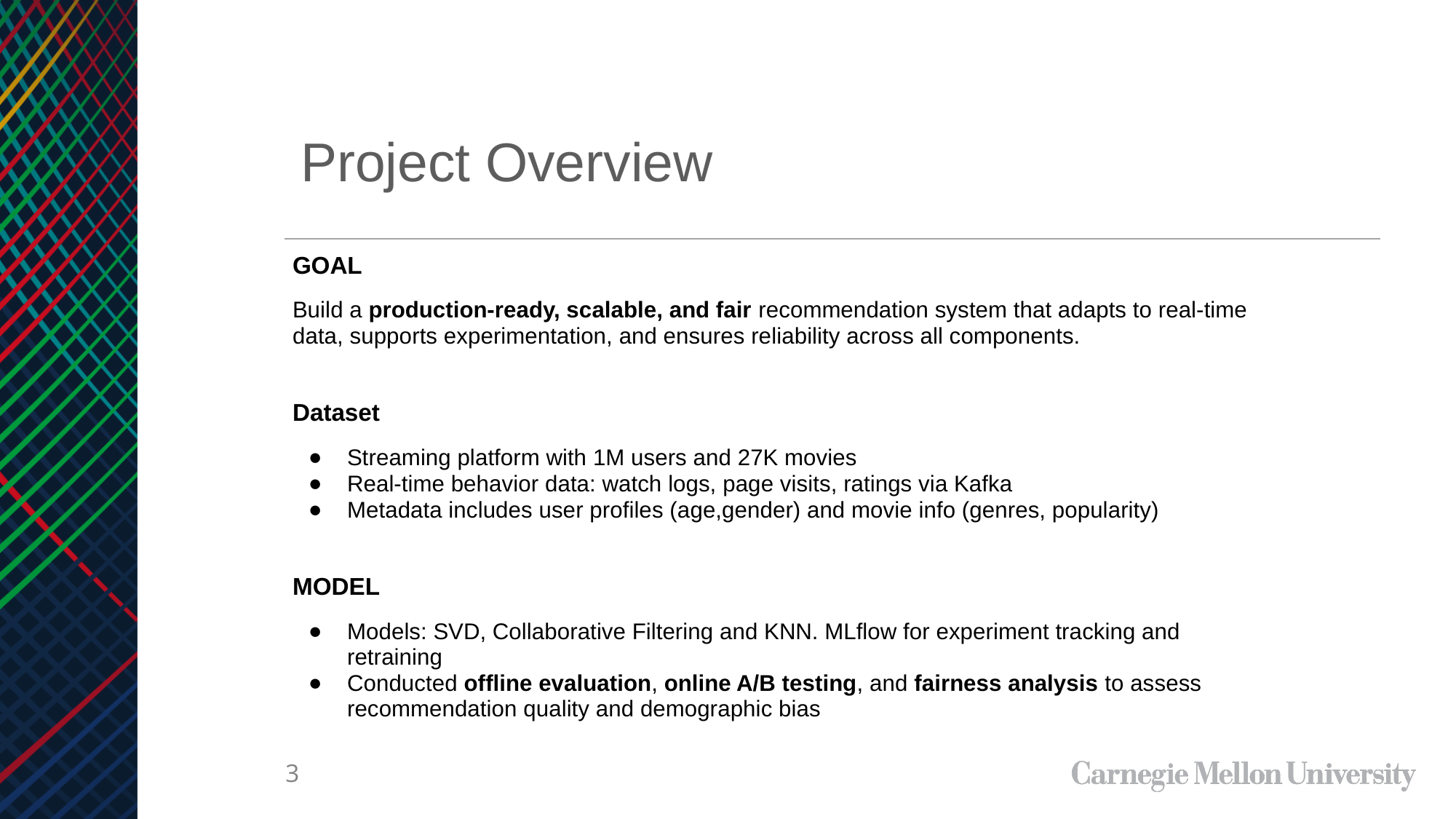

Project Overview
GOAL
Build a production-ready, scalable, and fair recommendation system that adapts to real-time data, supports experimentation, and ensures reliability across all components.

Dataset
Streaming platform with 1M users and 27K movies
Real-time behavior data: watch logs, page visits, ratings via Kafka
Metadata includes user profiles (age,gender) and movie info (genres, popularity)

MODEL
Models: SVD, Collaborative Filtering and KNN. MLflow for experiment tracking and retraining
Conducted offline evaluation, online A/B testing, and fairness analysis to assess recommendation quality and demographic bias

3